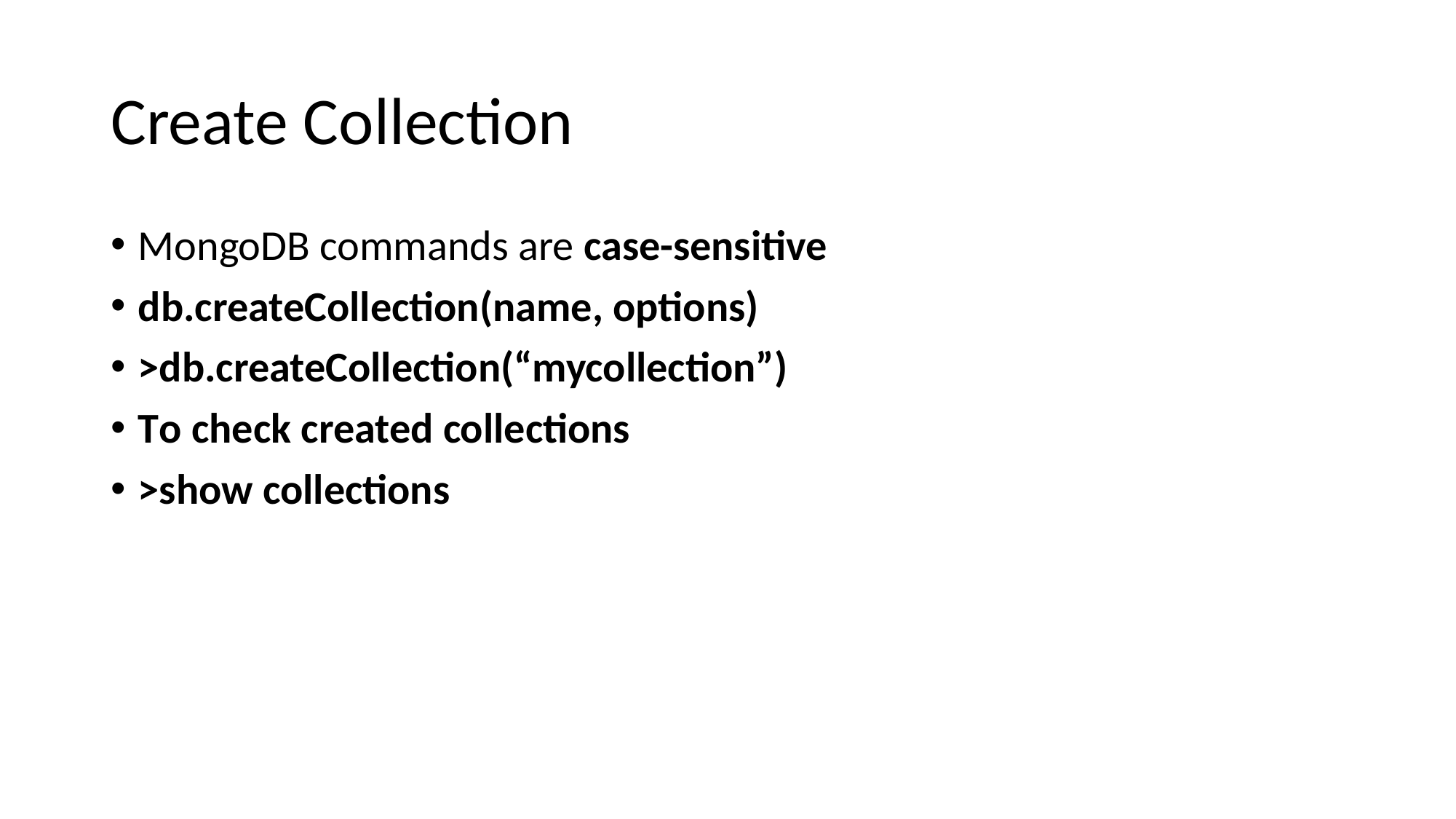

# Create Collection
MongoDB commands are case-sensitive
db.createCollection(name, options)
>db.createCollection(“mycollection”)
To check created collections
>show collections